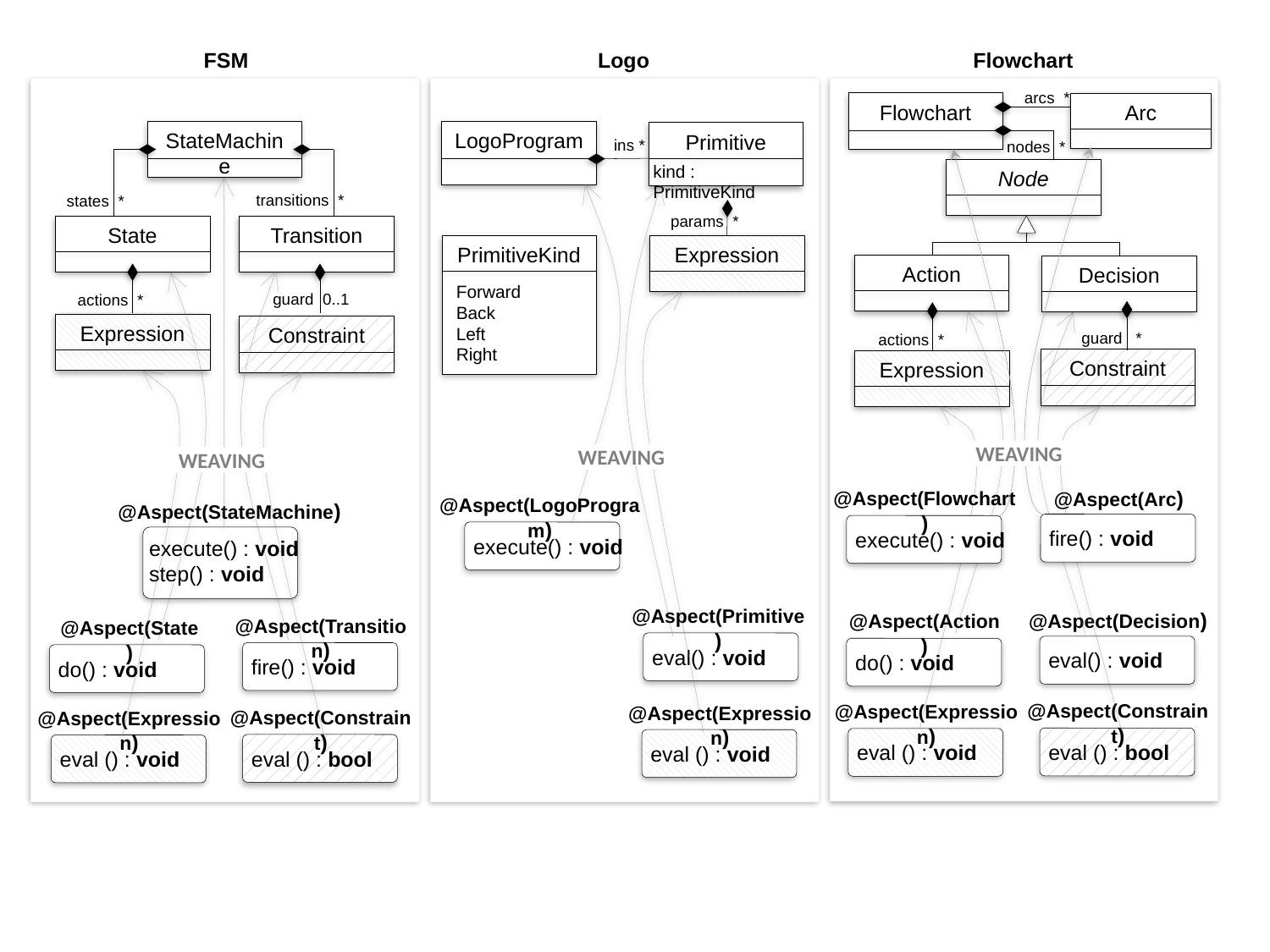

Flowchart
FSM
Logo

arcs  *

Flowchart

Arc

StateMachine

LogoProgram

Primitive
ins *
nodes  *

kind : PrimitiveKind

Node

transitions  *

states  *

params  *

State

Transition
PrimitiveKind

Expression

Action

Decision

Forward
Back
Left
Right
guard  0..1
actions  *

Expression

Constraint
guard   *
actions  *

Constraint

Expression

WEAVING
WEAVING
WEAVING
@Aspect(Arc)
@Aspect(Flowchart)
@Aspect(LogoProgram)
@Aspect(StateMachine)

fire() : void
execute() : void

execute() : void

execute() : void
step() : void
@Aspect(Primitive)
@Aspect(Decision)
@Aspect(Action)
@Aspect(Transition)
@Aspect(State)

eval() : void

eval() : void

do() : void

fire() : void
do() : void
@Aspect(Constraint)
@Aspect(Expression)
@Aspect(Expression)
@Aspect(Constraint)
@Aspect(Expression)

eval () : bool
eval () : void

eval () : void

eval () : bool
eval () : void